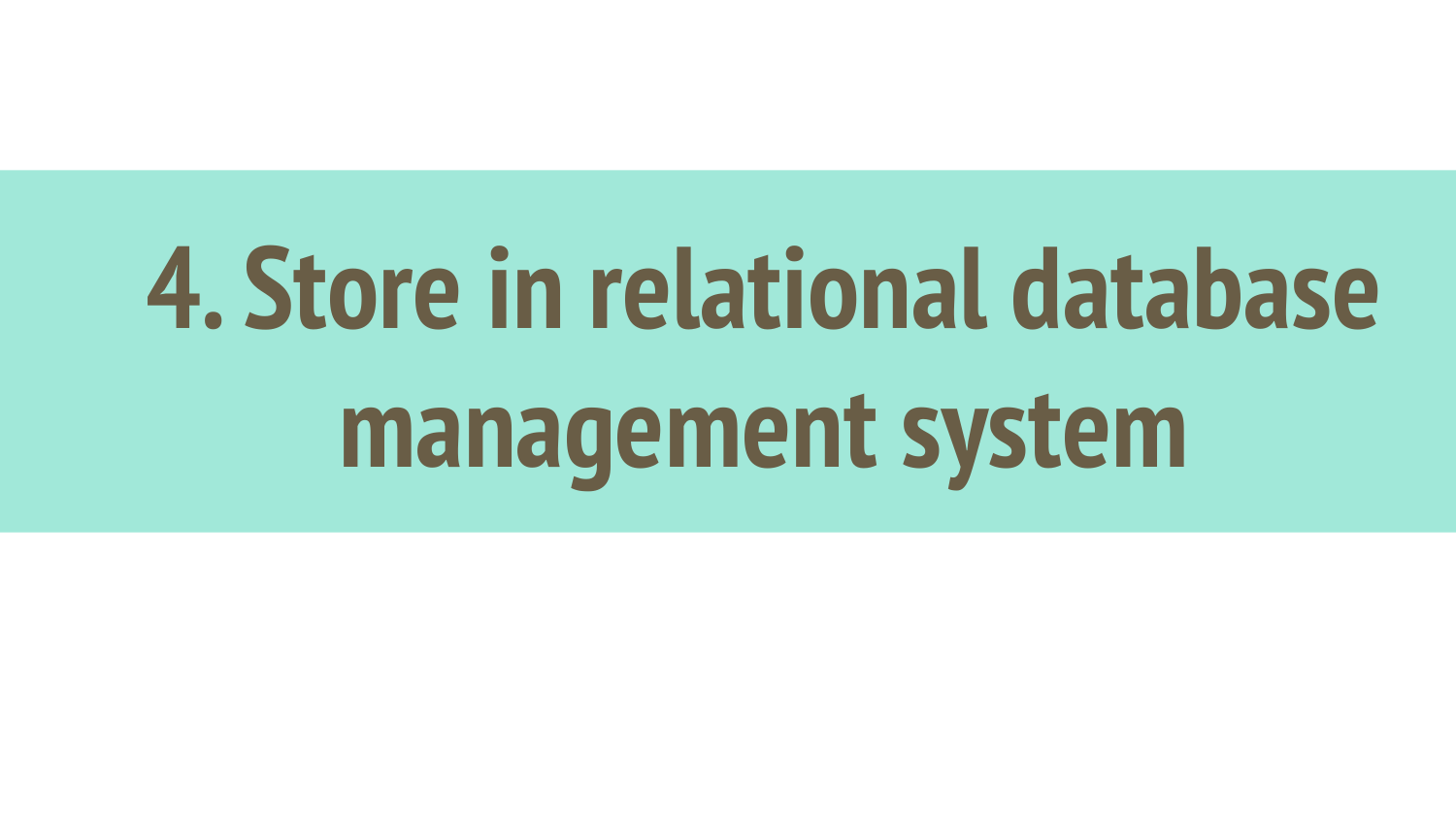

# 4. Store in relational database management system